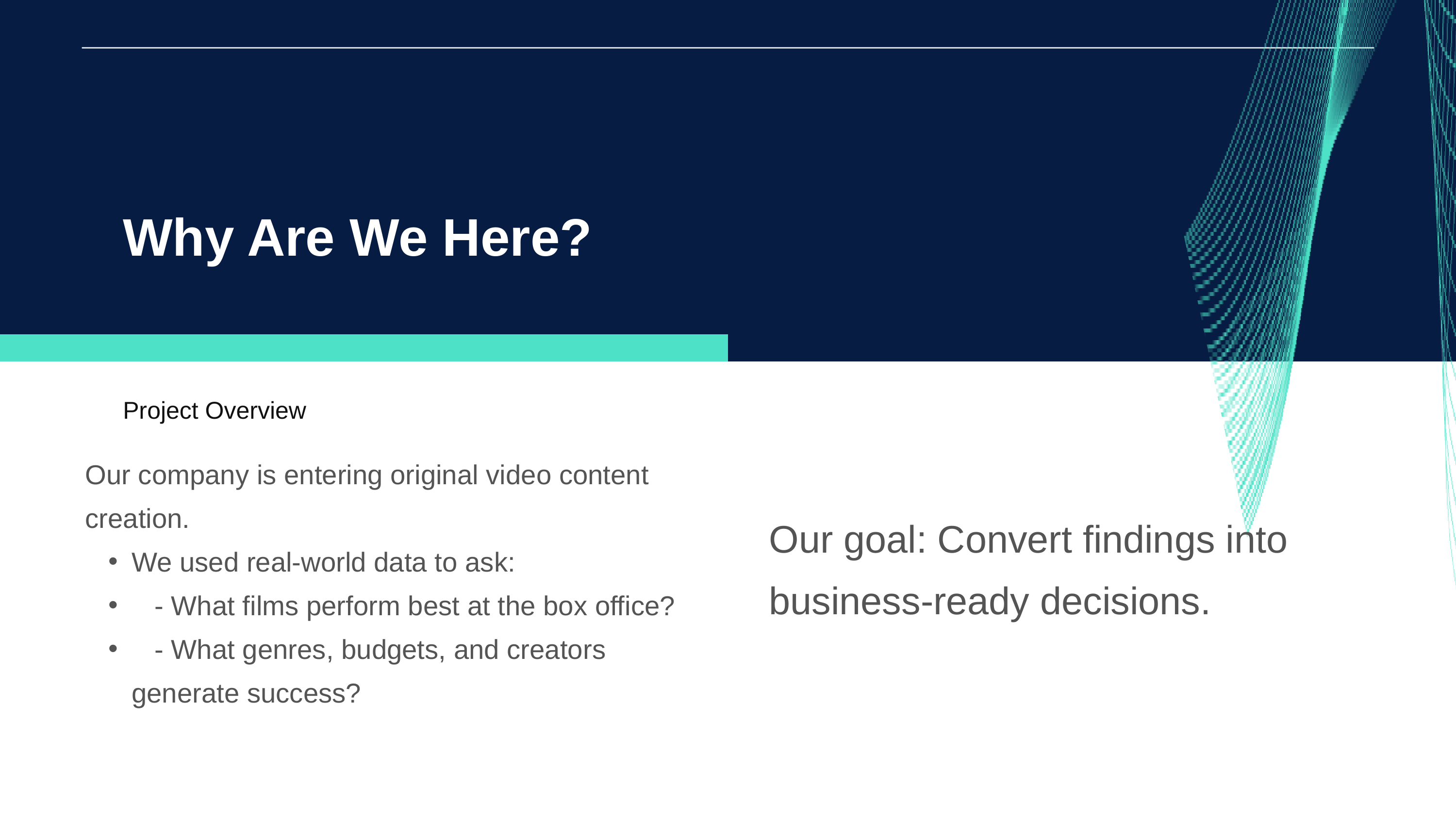

Why Are We Here?

Project Overview
Our company is entering original video content creation.
We used real-world data to ask:
   - What films perform best at the box office?
   - What genres, budgets, and creators generate success?

Our goal: Convert findings into business-ready decisions.